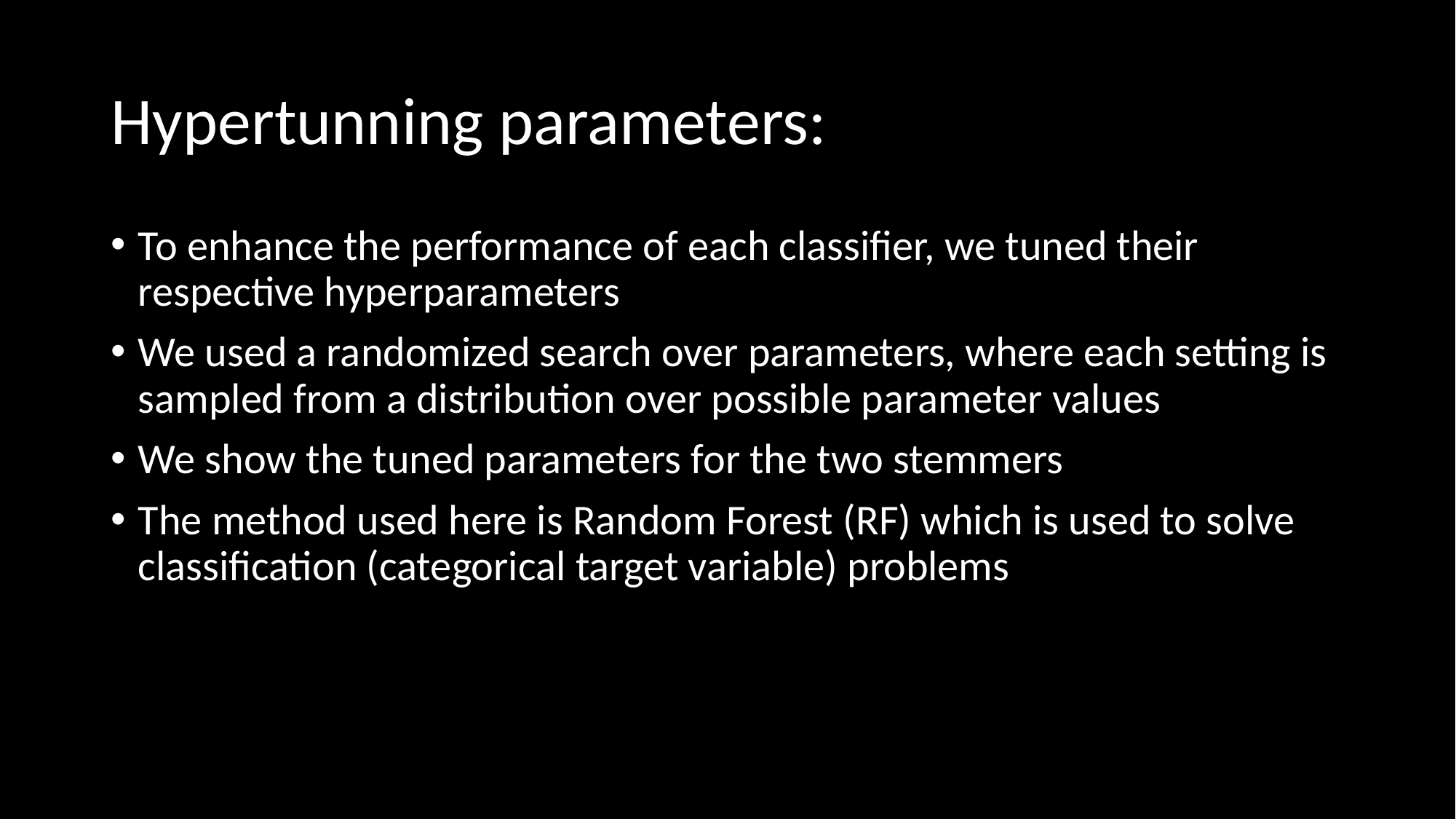

# Hypertunning parameters:
To enhance the performance of each classifier, we tuned their respective hyperparameters
We used a randomized search over parameters, where each setting is sampled from a distribution over possible parameter values
We show the tuned parameters for the two stemmers
The method used here is Random Forest (RF) which is used to solve classification (categorical target variable) problems